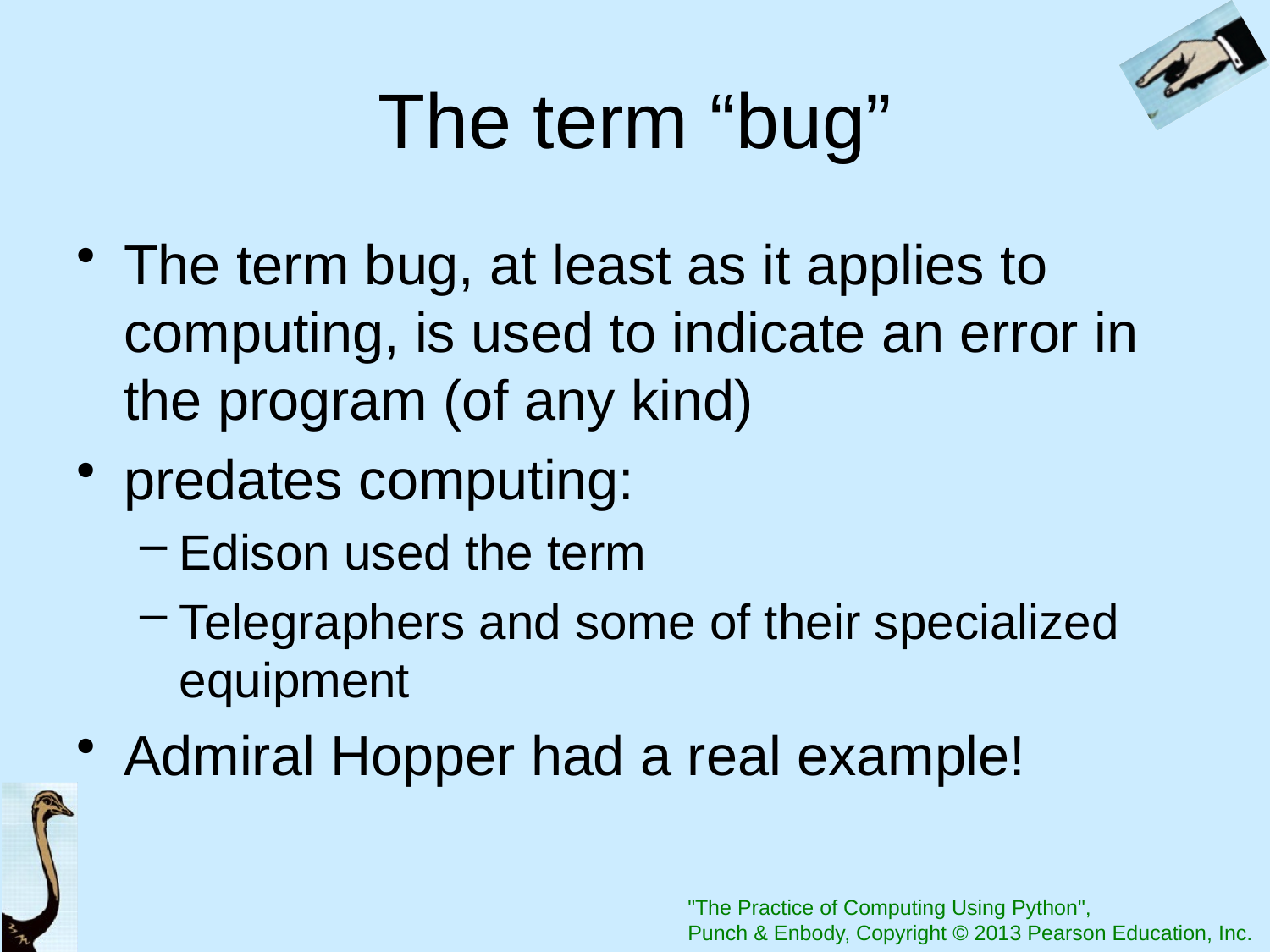

# The term “bug”
The term bug, at least as it applies to computing, is used to indicate an error in the program (of any kind)
predates computing:
Edison used the term
Telegraphers and some of their specialized equipment
Admiral Hopper had a real example!